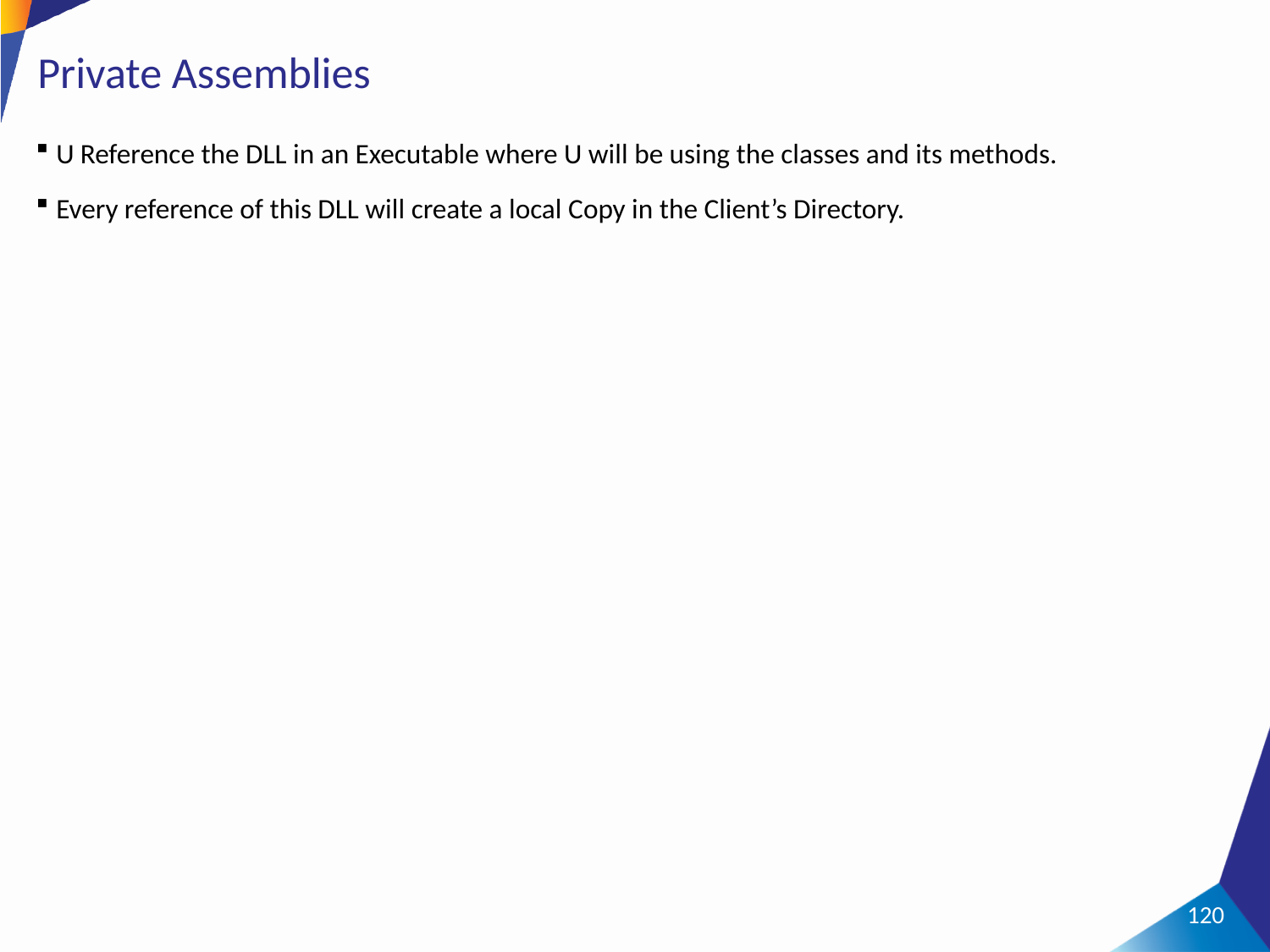

# Private Assemblies
U Reference the DLL in an Executable where U will be using the classes and its methods.
Every reference of this DLL will create a local Copy in the Client’s Directory.